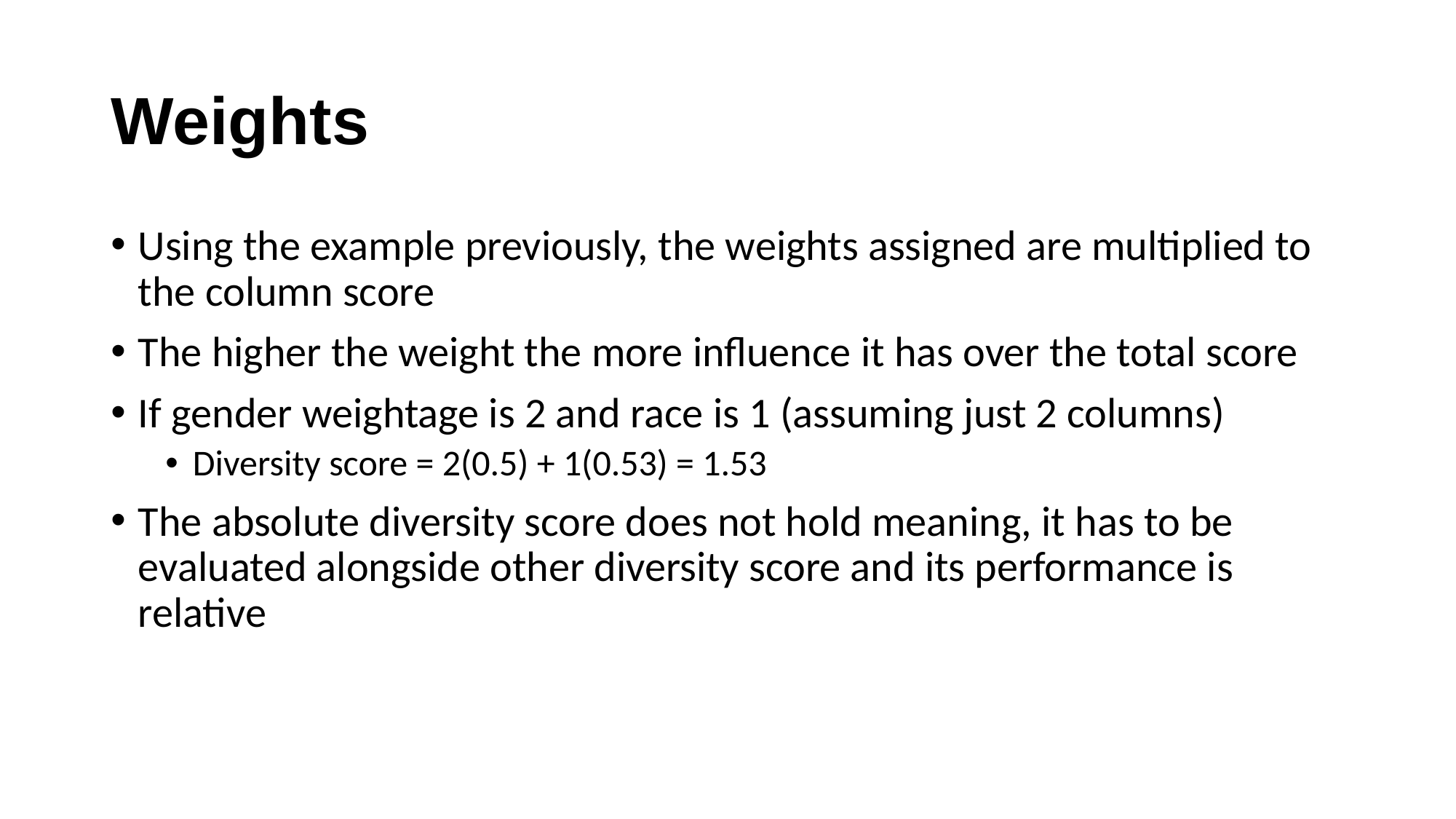

# Weights
Using the example previously, the weights assigned are multiplied to the column score
The higher the weight the more influence it has over the total score
If gender weightage is 2 and race is 1 (assuming just 2 columns)
Diversity score = 2(0.5) + 1(0.53) = 1.53
The absolute diversity score does not hold meaning, it has to be evaluated alongside other diversity score and its performance is relative